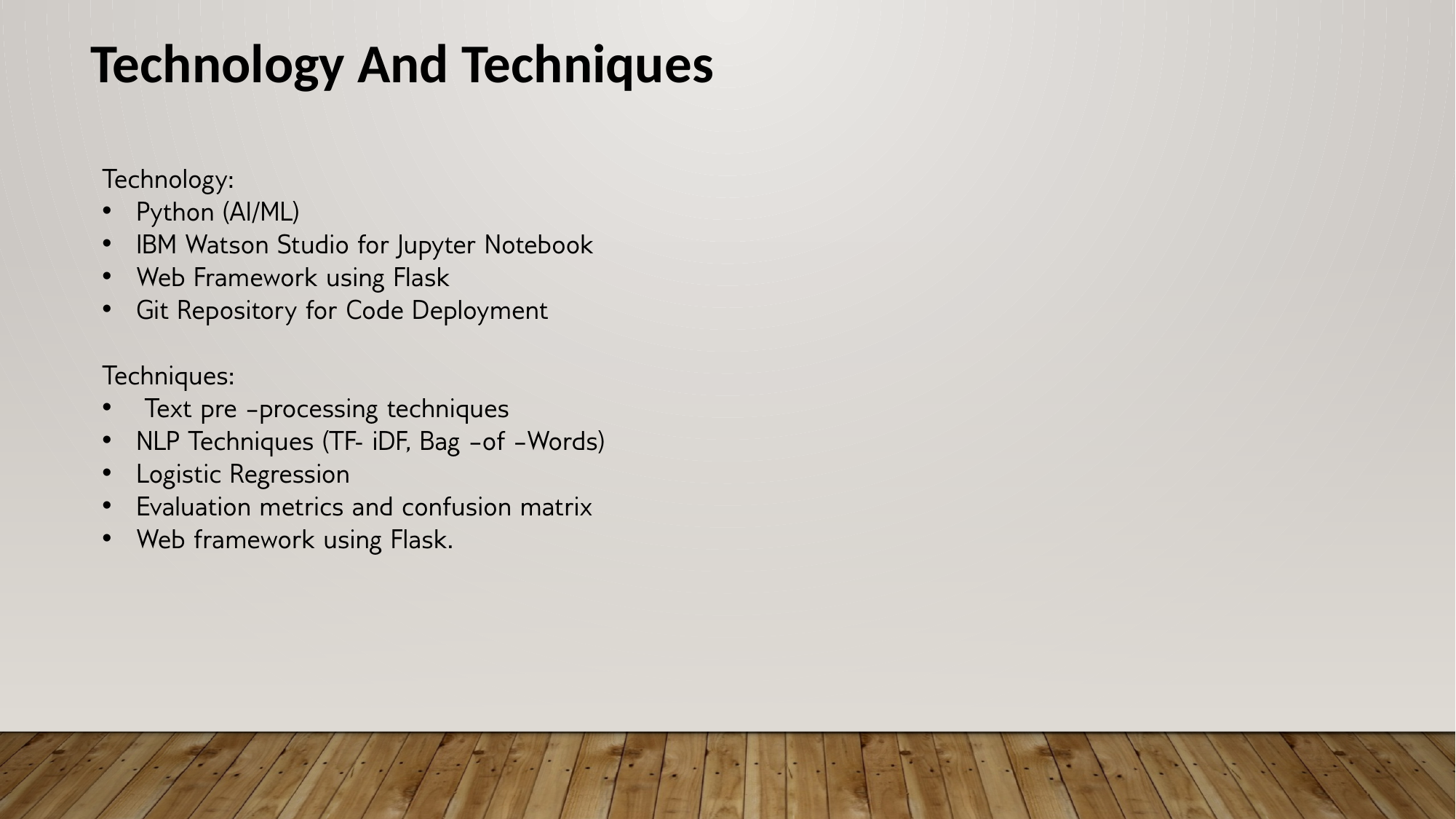

Technology And Techniques
Technology:
Python (AI/ML)
IBM Watson Studio for Jupyter Notebook
Web Framework using Flask
Git Repository for Code Deployment

Techniques:
 Text pre –processing techniques
NLP Techniques (TF- iDF, Bag –of –Words)
Logistic Regression
Evaluation metrics and confusion matrix
Web framework using Flask.